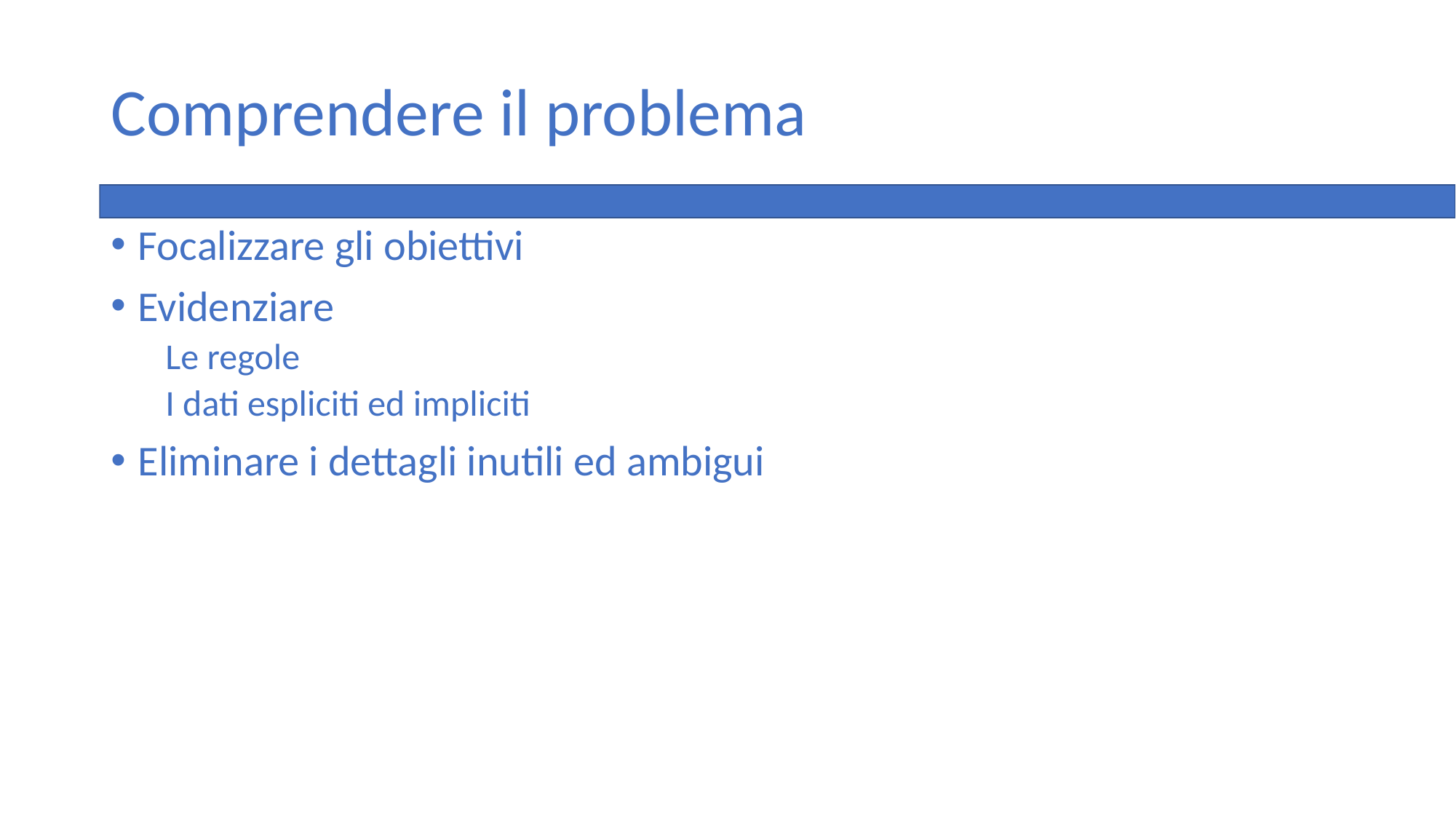

# Comprendere il problema
Focalizzare gli obiettivi
Evidenziare
Le regole
I dati espliciti ed impliciti
Eliminare i dettagli inutili ed ambigui